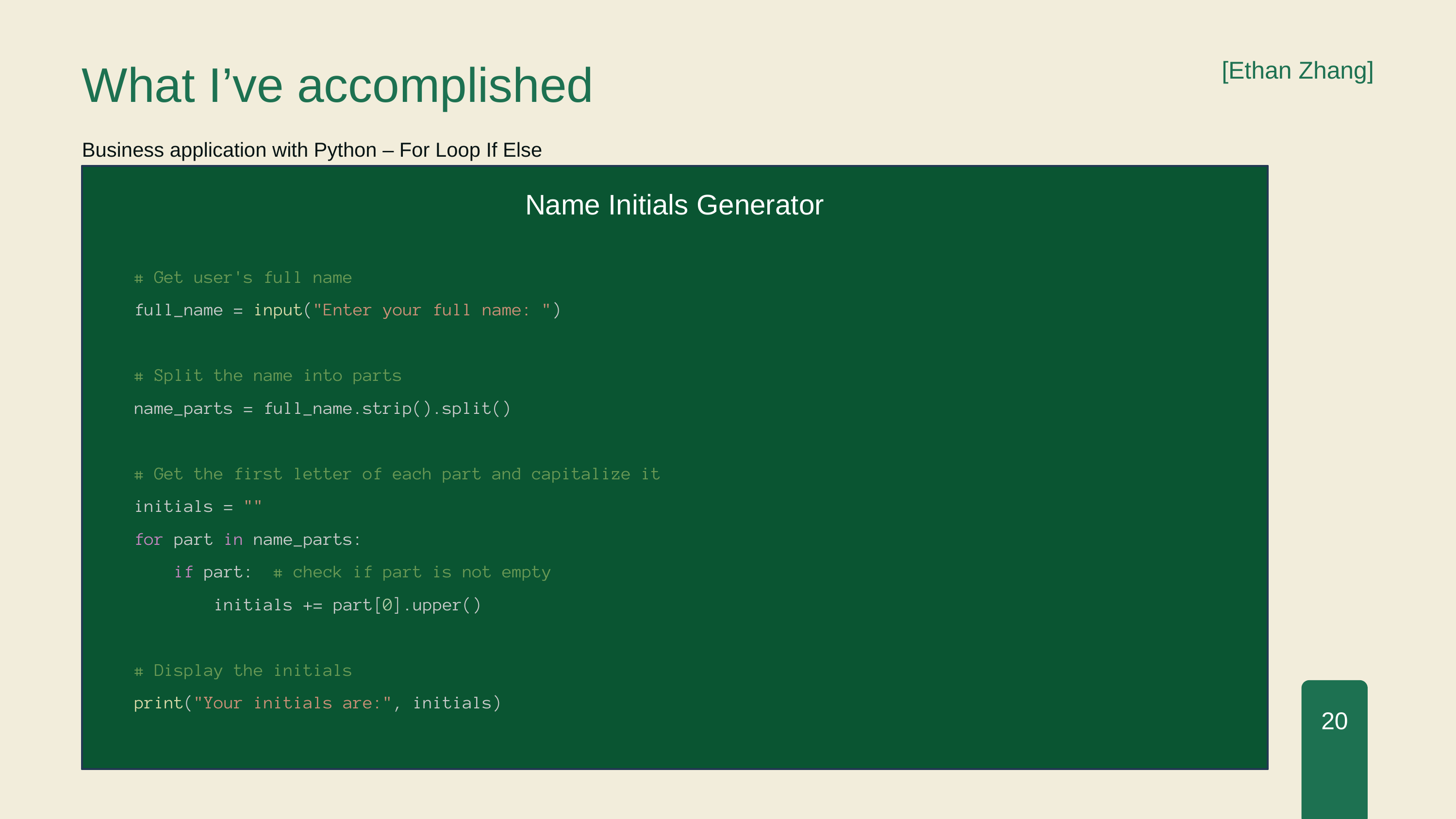

[Ethan Zhang]
What I’ve accomplished
Business application with Python – For Loop If Else
Name Initials Generator

# Get user's full name
full_name = input("Enter your full name: ")
# Split the name into parts
name_parts = full_name.strip().split()
# Get the first letter of each part and capitalize it
initials = ""
for part in name_parts:
    if part:  # check if part is not empty
        initials += part[0].upper()
# Display the initials
print("Your initials are:", initials)

20